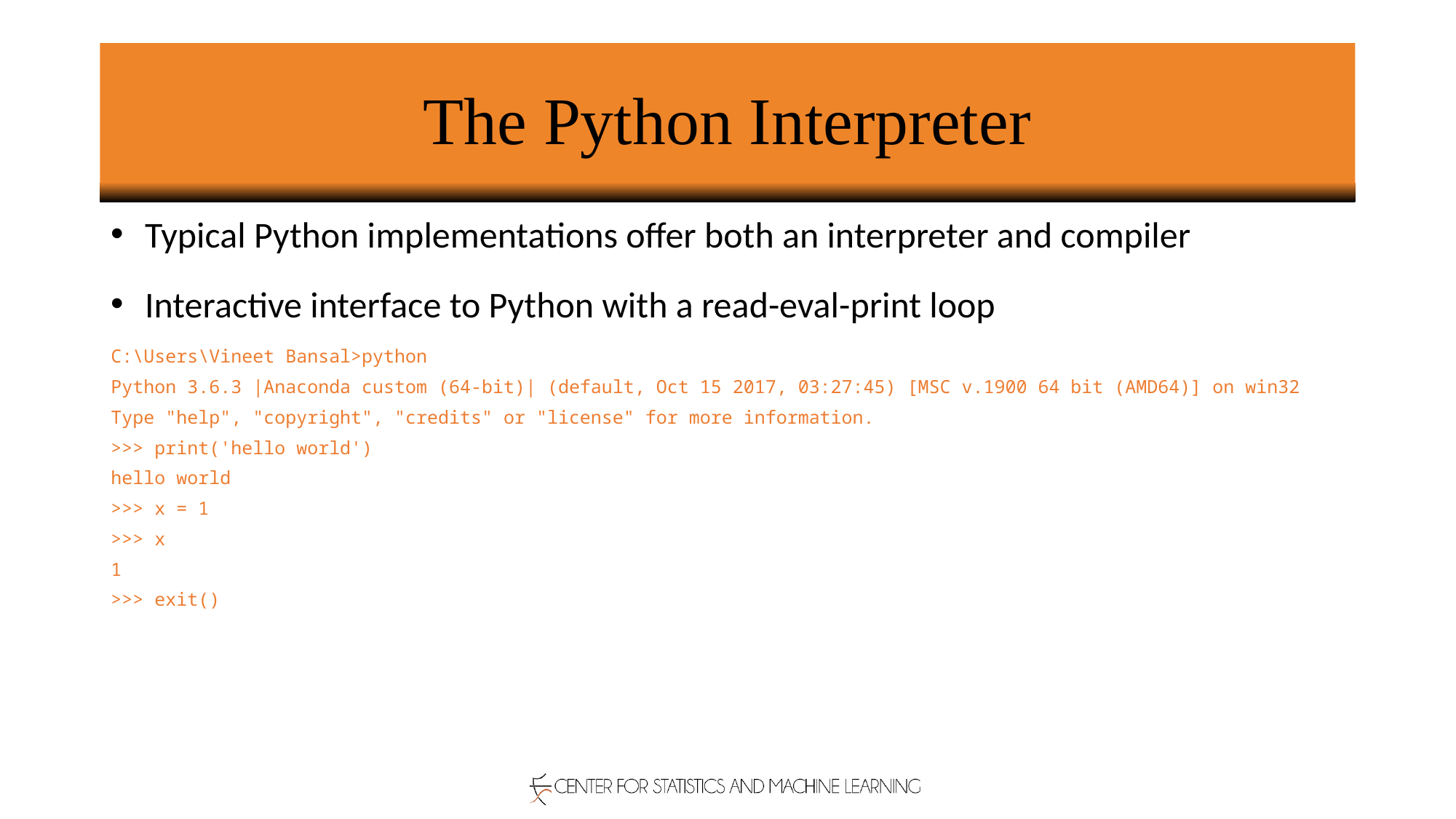

# The Python Interpreter
Typical Python implementations offer both an interpreter and compiler

Interactive interface to Python with a read-eval-print loop
C:\Users\Vineet Bansal>python
Python 3.6.3 |Anaconda custom (64-bit)| (default, Oct 15 2017, 03:27:45) [MSC v.1900 64 bit (AMD64)] on win32
Type "help", "copyright", "credits" or "license" for more information.
>>> print('hello world')
hello world
>>> x = 1
>>> x
1
>>> exit()